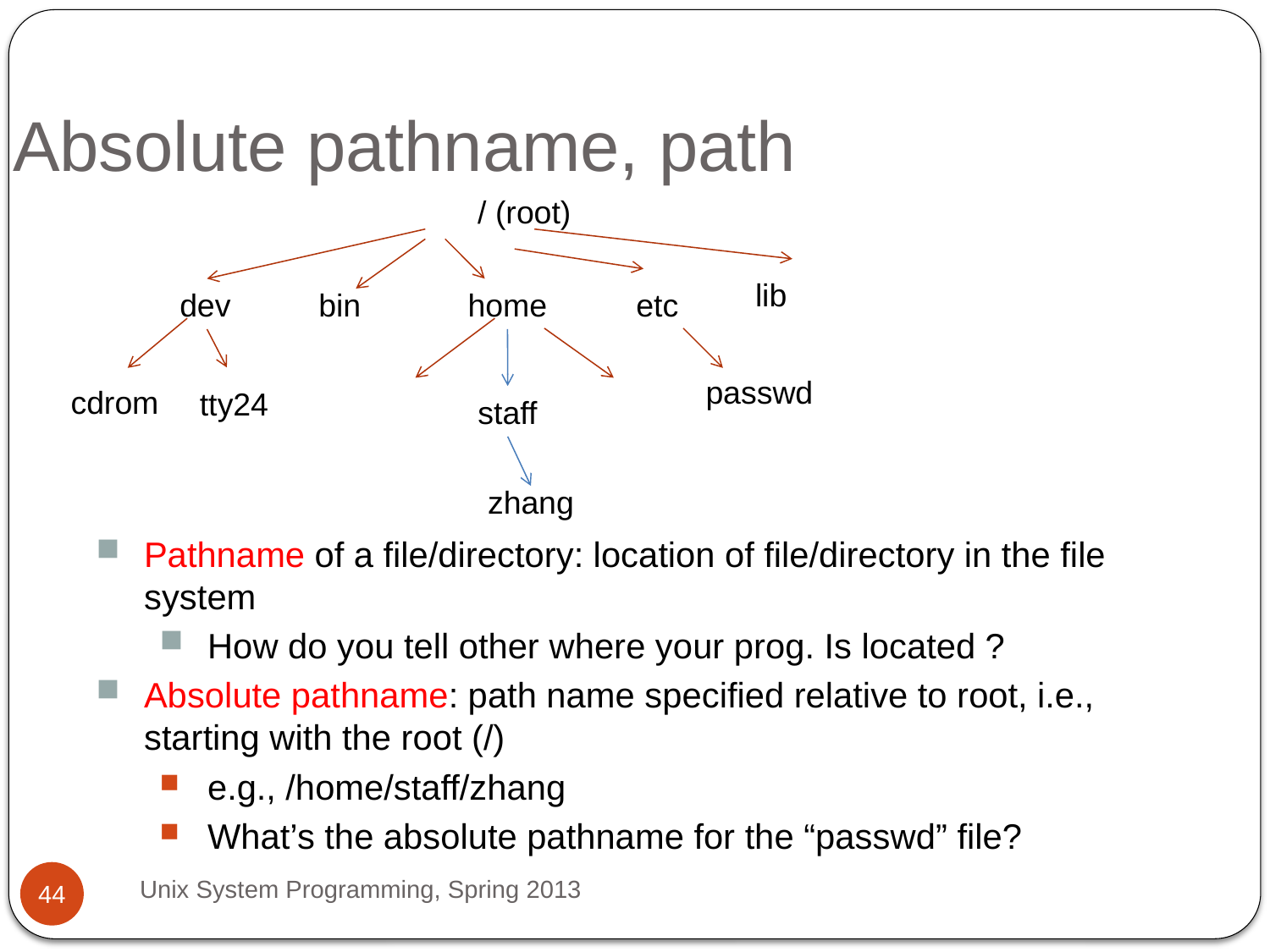

Absolute pathname, path
/ (root)
lib
dev
bin
home
etc
passwd
cdrom
tty24
staff
zhang
Pathname of a file/directory: location of file/directory in the file system
How do you tell other where your prog. Is located ?
Absolute pathname: path name specified relative to root, i.e., starting with the root (/)
e.g., /home/staff/zhang
What’s the absolute pathname for the “passwd” file?
Unix System Programming, Spring 2013
44